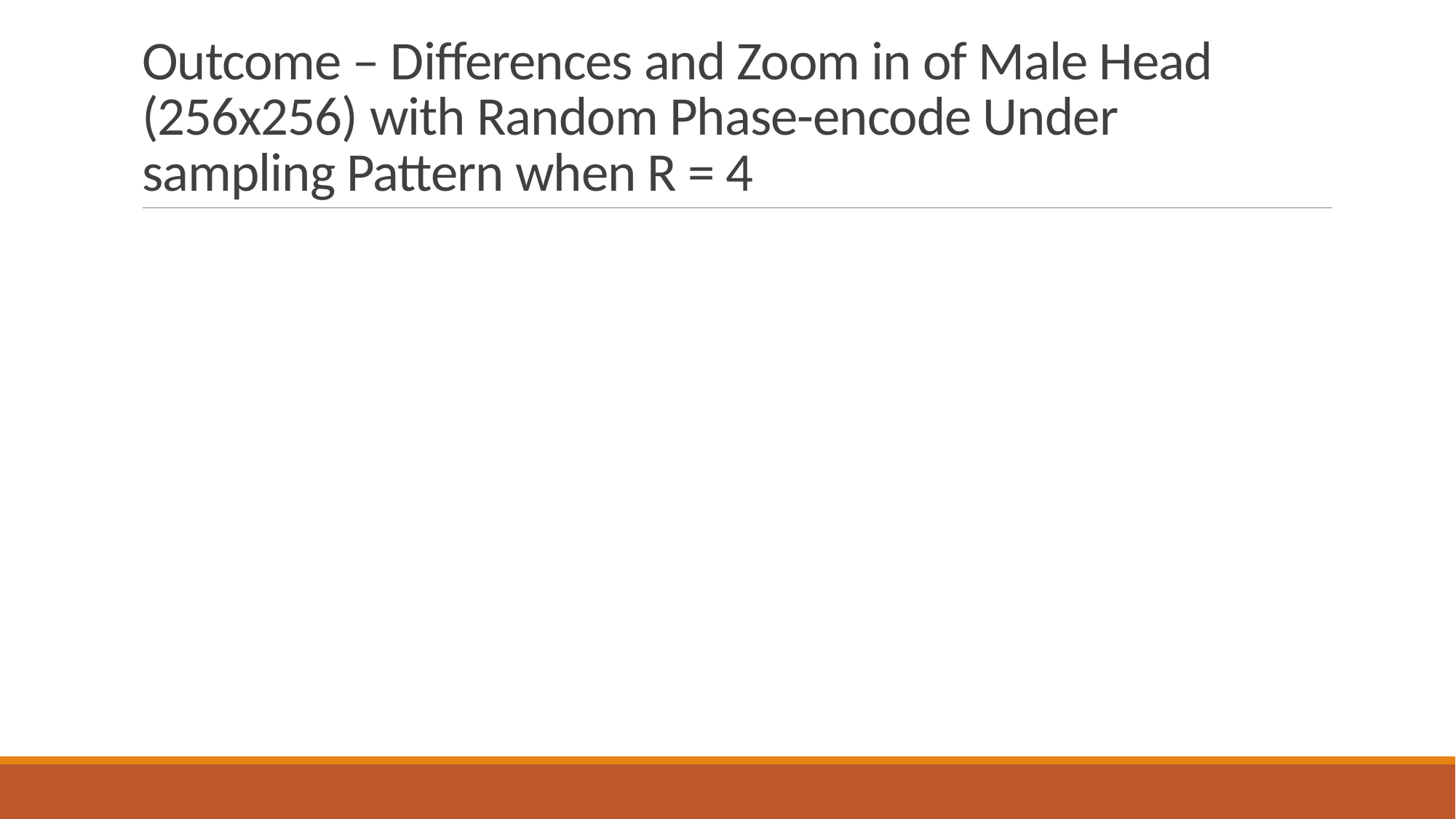

# Outcome – Differences and Zoom in of Male Head (256x256) with Random Phase-encode Under sampling Pattern when R = 4